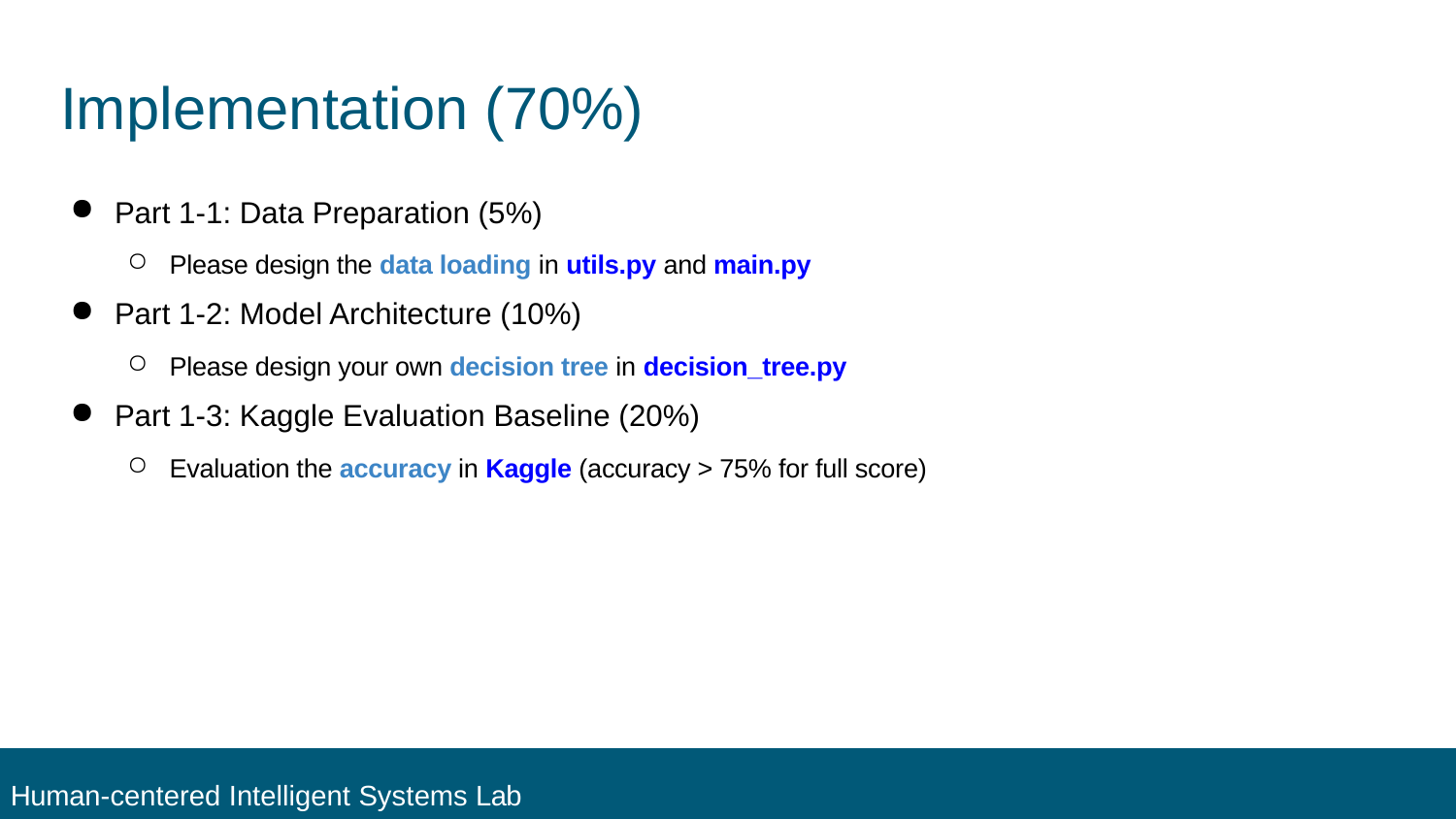

# Implementation (70%)
Part 1-1: Data Preparation (5%)
Please design the data loading in utils.py and main.py
Part 1-2: Model Architecture (10%)
Please design your own decision tree in decision_tree.py
Part 1-3: Kaggle Evaluation Baseline (20%)
Evaluation the accuracy in Kaggle (accuracy > 75% for full score)
Human-centered Intelligent Systems Lab